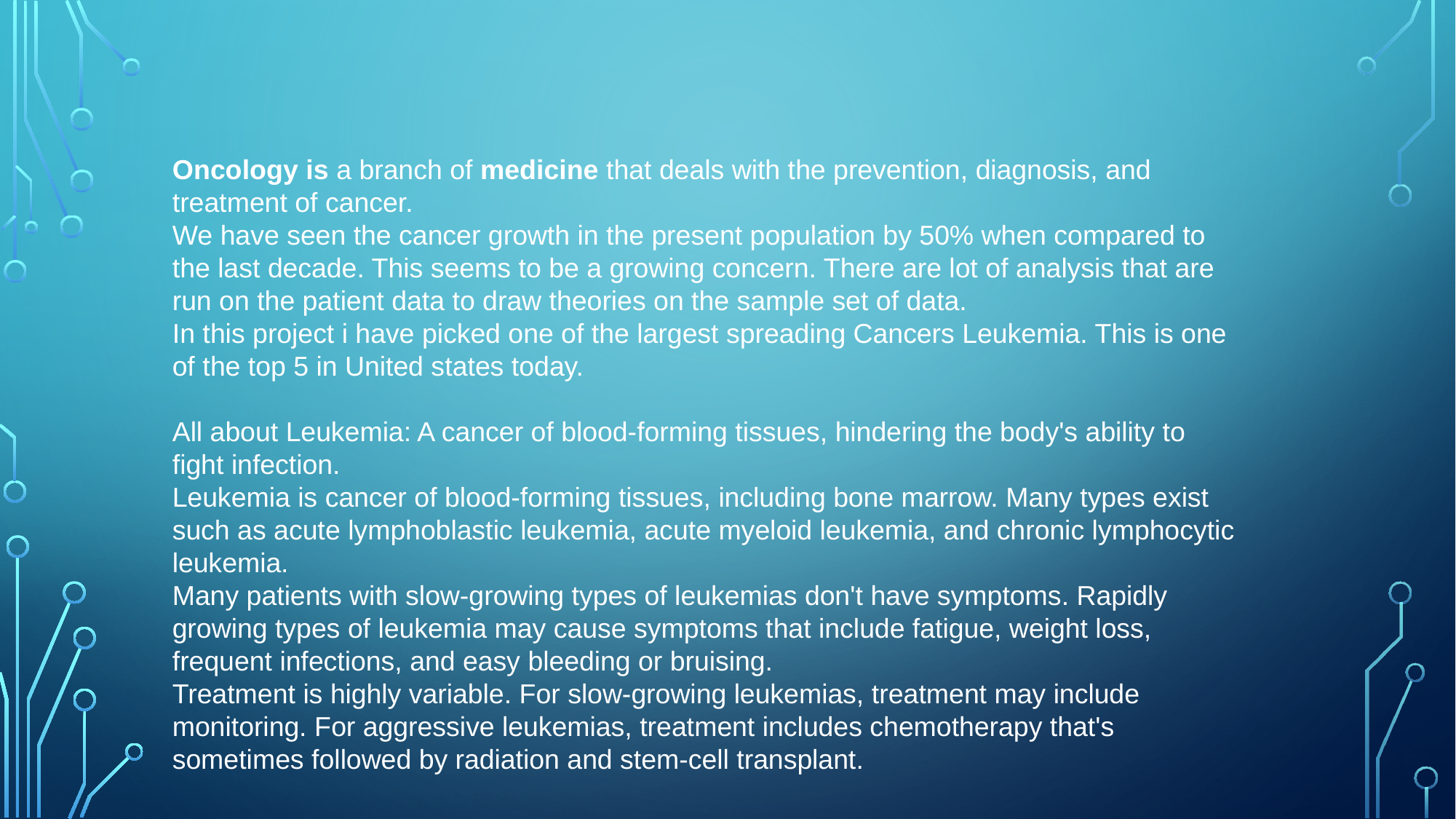

Oncology is a branch of medicine that deals with the prevention, diagnosis, and treatment of cancer.
We have seen the cancer growth in the present population by 50% when compared to the last decade. This seems to be a growing concern. There are lot of analysis that are run on the patient data to draw theories on the sample set of data.
In this project i have picked one of the largest spreading Cancers Leukemia. This is one of the top 5 in United states today.

All about Leukemia: A cancer of blood-forming tissues, hindering the body's ability to fight infection.
Leukemia is cancer of blood-forming tissues, including bone marrow. Many types exist such as acute lymphoblastic leukemia, acute myeloid leukemia, and chronic lymphocytic leukemia.
Many patients with slow-growing types of leukemias don't have symptoms. Rapidly growing types of leukemia may cause symptoms that include fatigue, weight loss, frequent infections, and easy bleeding or bruising.
Treatment is highly variable. For slow-growing leukemias, treatment may include monitoring. For aggressive leukemias, treatment includes chemotherapy that's sometimes followed by radiation and stem-cell transplant.